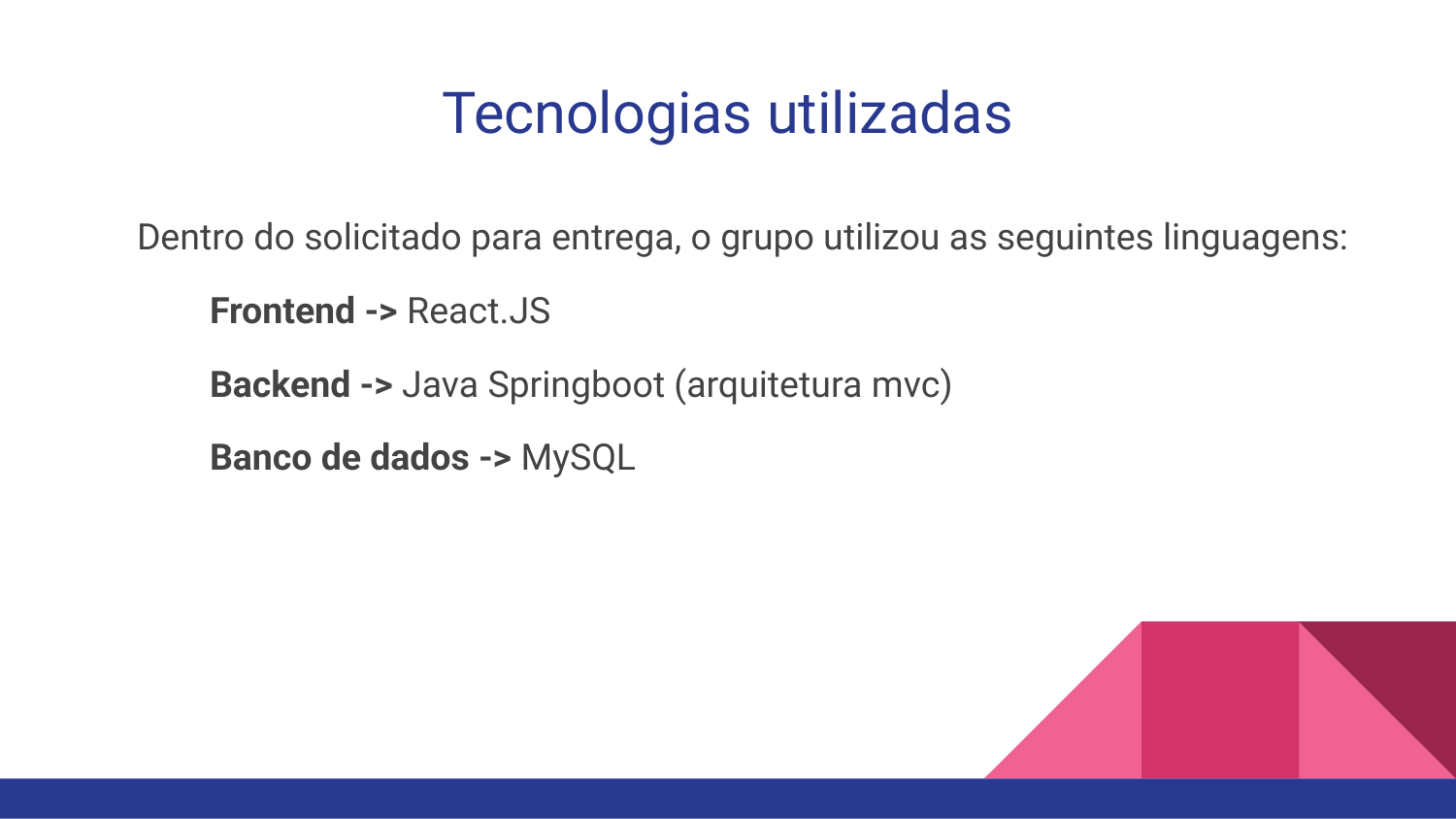

# Tecnologias utilizadas
Dentro do solicitado para entrega, o grupo utilizou as seguintes linguagens:
Frontend -> React.JS
Backend -> Java Springboot (arquitetura mvc)
Banco de dados -> MySQL